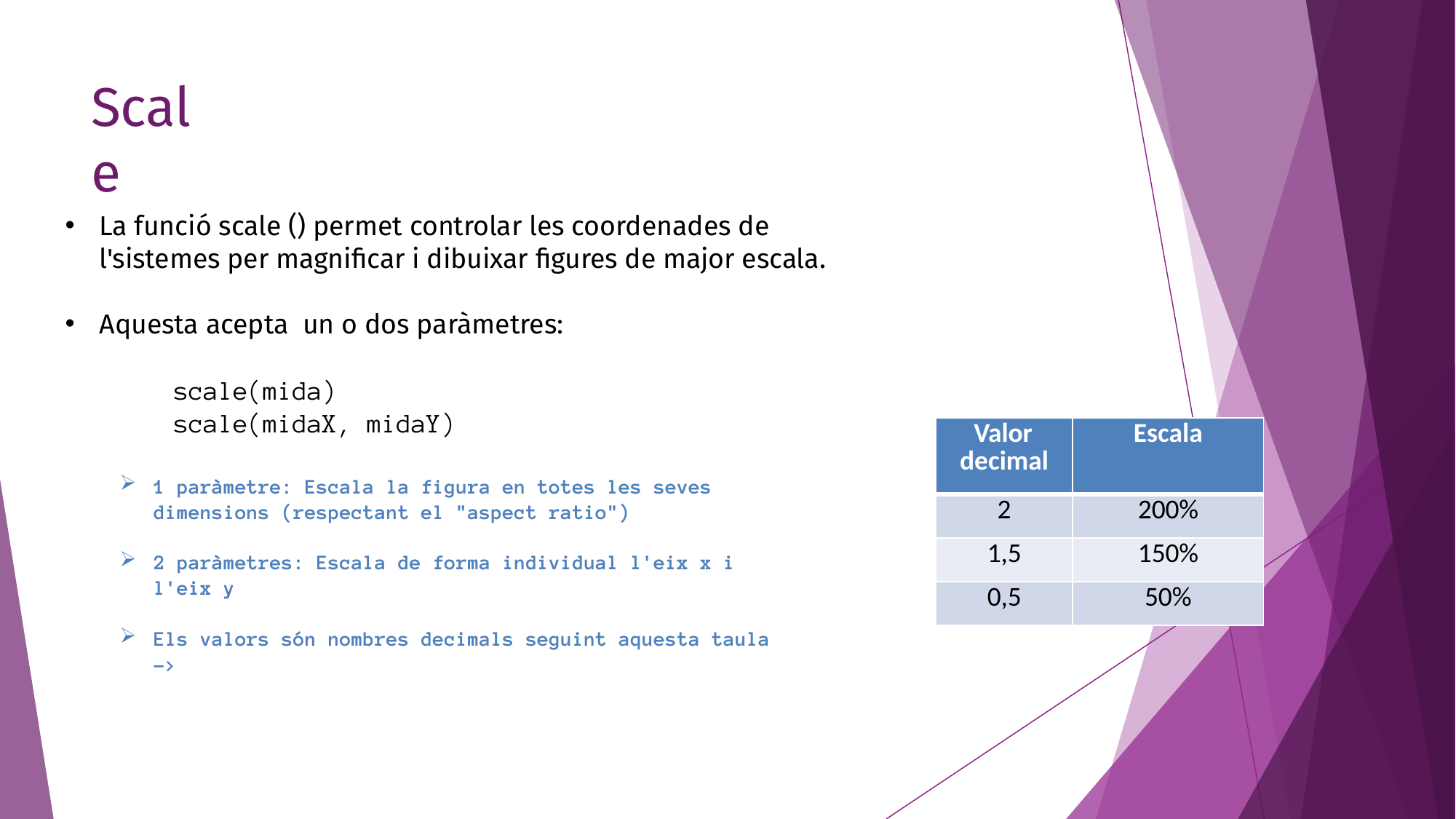

# Scale
La funció scale () permet controlar les coordenades de l'sistemes per magnificar i dibuixar figures de major escala.

Aquesta acepta  un o dos paràmetres:

scale(mida)
scale(midaX, midaY)

1 paràmetre: Escala la figura en totes les seves dimensions (respectant el "aspect ratio")

2 paràmetres: Escala de forma individual l'eix x i l'eix y

Els valors són nombres decimals seguint aquesta taula ->
| Valor decimal | Escala |
| --- | --- |
| 2 | 200% |
| 1,5 | 150% |
| 0,5 | 50% |